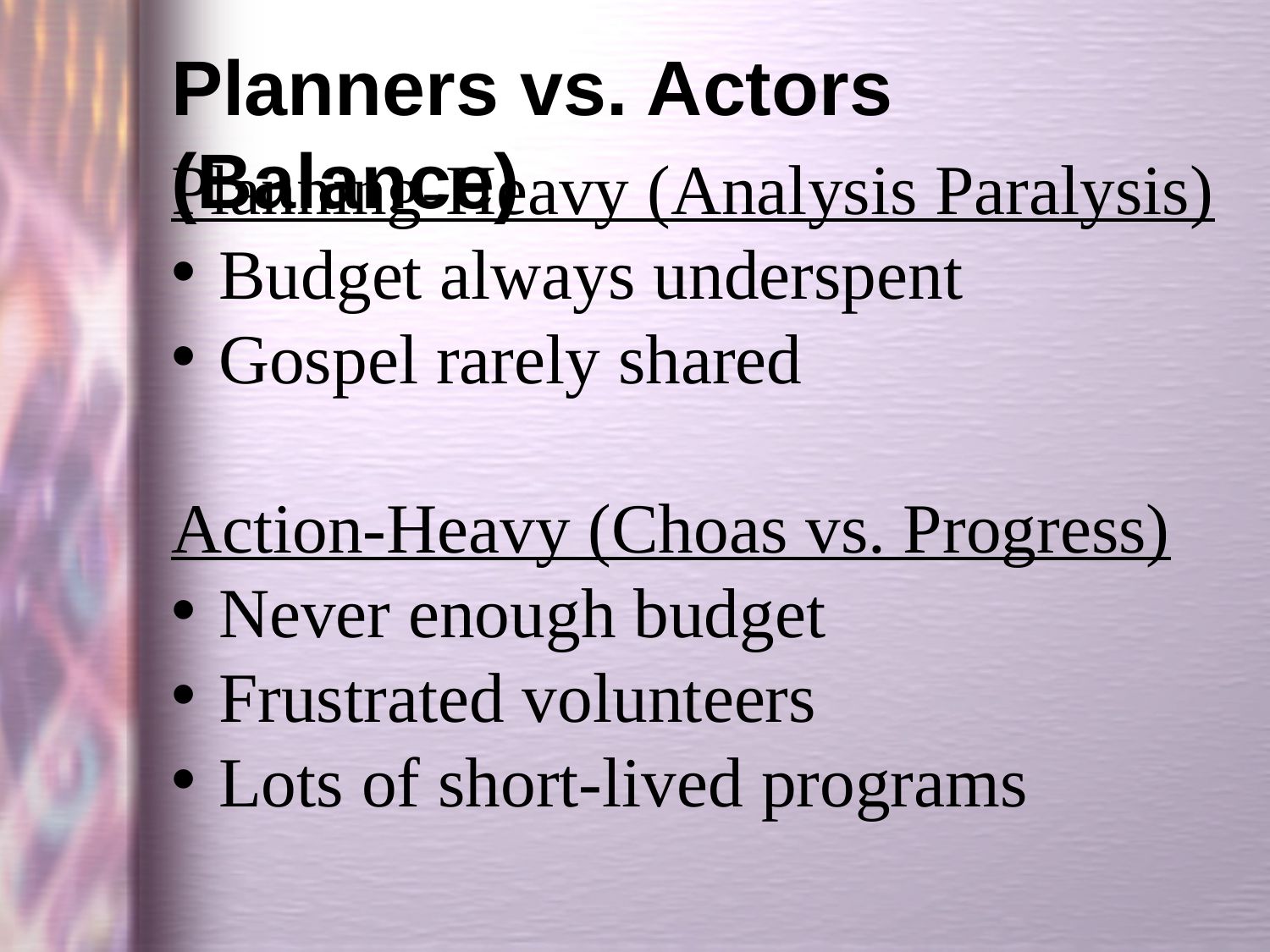

Planners vs. Actors (Balance)
Planning-Heavy (Analysis Paralysis)
 Budget always underspent
 Gospel rarely shared

Action-Heavy (Choas vs. Progress)
 Never enough budget
 Frustrated volunteers
 Lots of short-lived programs